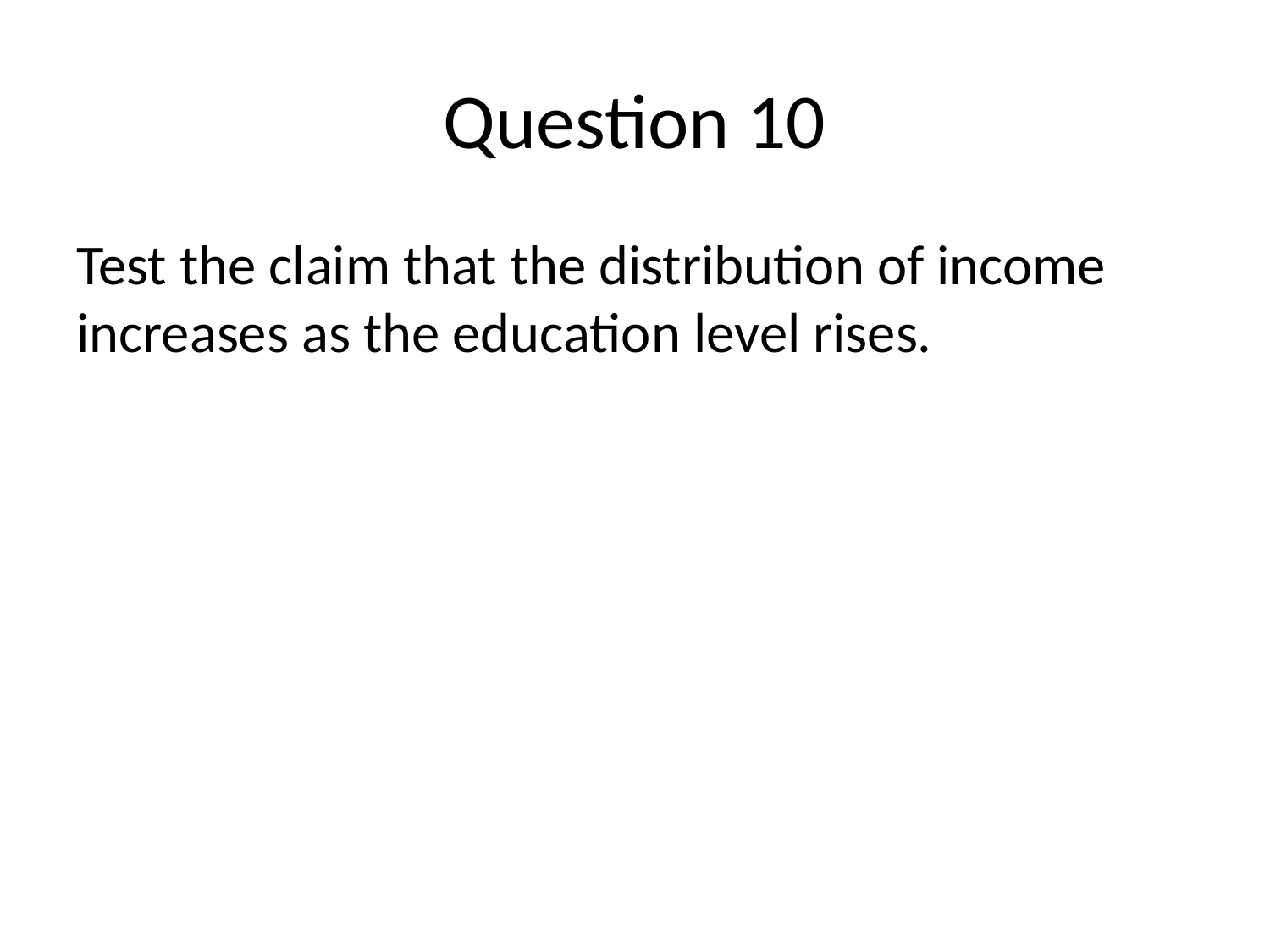

# Question 10
Test the claim that the distribution of income increases as the education level rises.